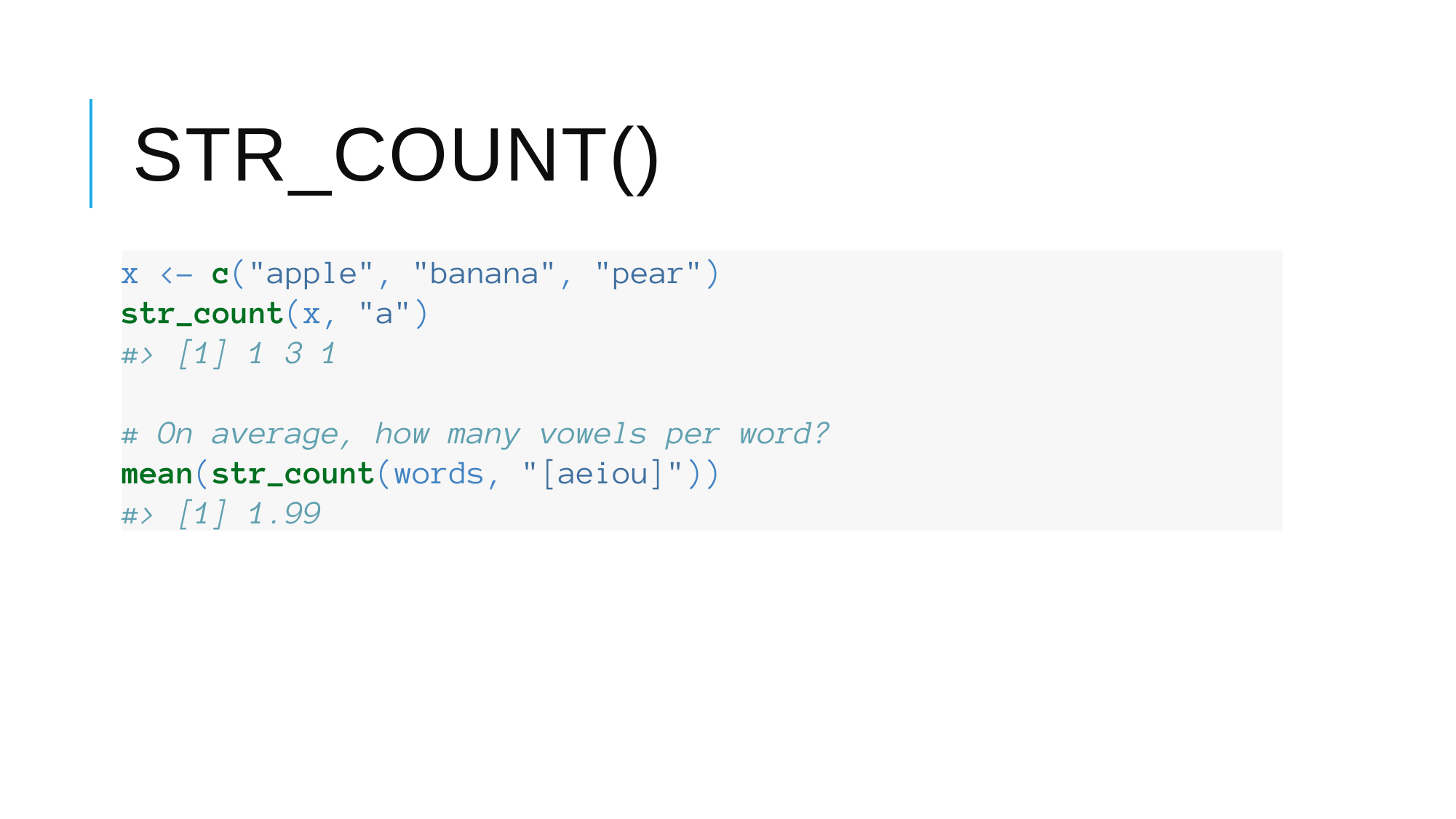

# Str_count()
x <- c("apple", "banana", "pear")
str_count(x, "a")
#> [1] 1 3 1

# On average, how many vowels per word?
mean(str_count(words, "[aeiou]"))
#> [1] 1.99